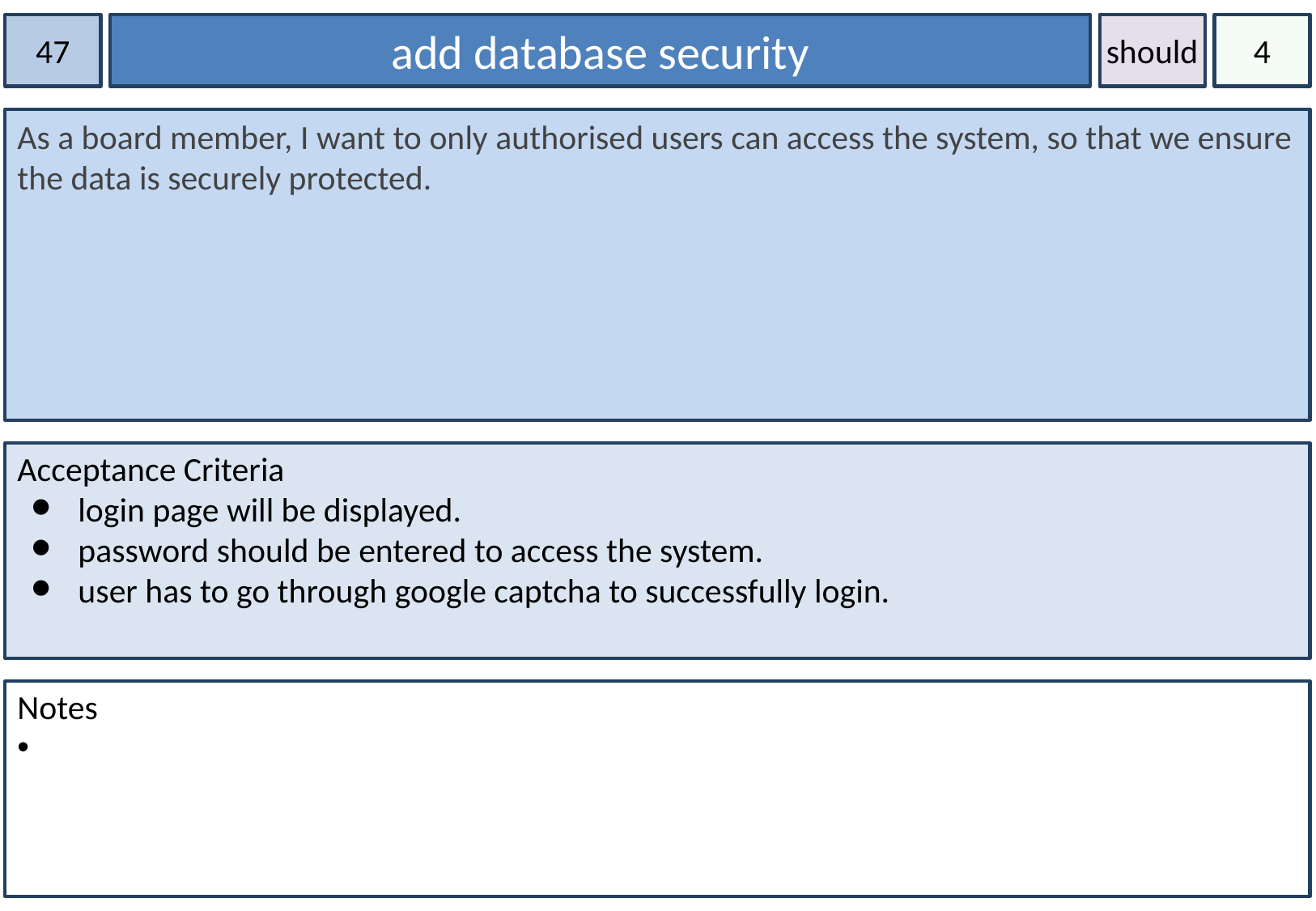

47
add database security
should
4
As a board member, I want to only authorised users can access the system, so that we ensure the data is securely protected.

Acceptance Criteria
login page will be displayed.
password should be entered to access the system.
user has to go through google captcha to successfully login.

Notes